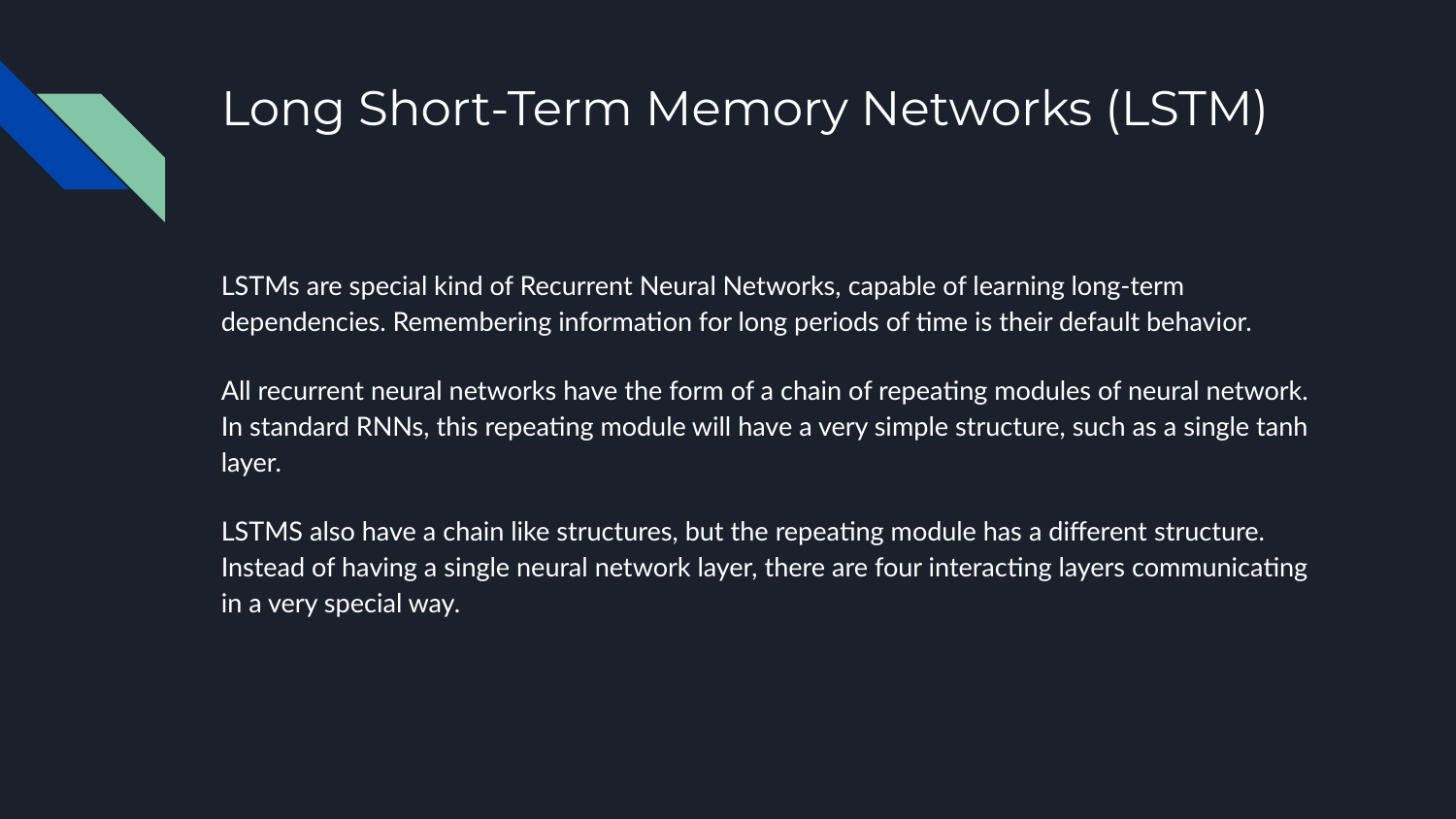

# Long Short-Term Memory Networks (LSTM)
LSTMs are special kind of Recurrent Neural Networks, capable of learning long-term dependencies. Remembering information for long periods of time is their default behavior.
All recurrent neural networks have the form of a chain of repeating modules of neural network. In standard RNNs, this repeating module will have a very simple structure, such as a single tanh layer.
LSTMS also have a chain like structures, but the repeating module has a different structure. Instead of having a single neural network layer, there are four interacting layers communicating in a very special way.